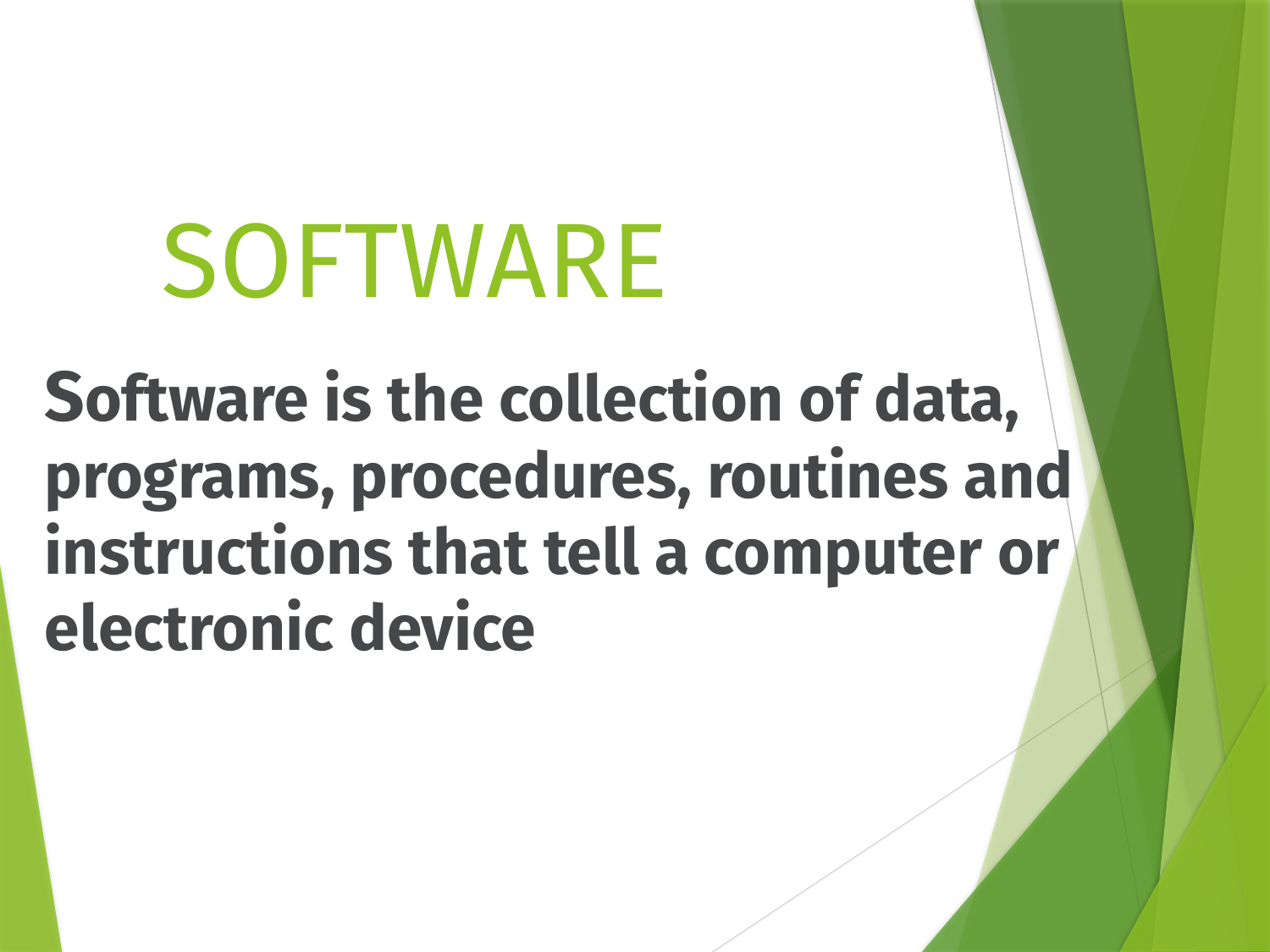

# SOFTWARE
Software is the collection of data, programs, procedures, routines and instructions that tell a computer or electronic device